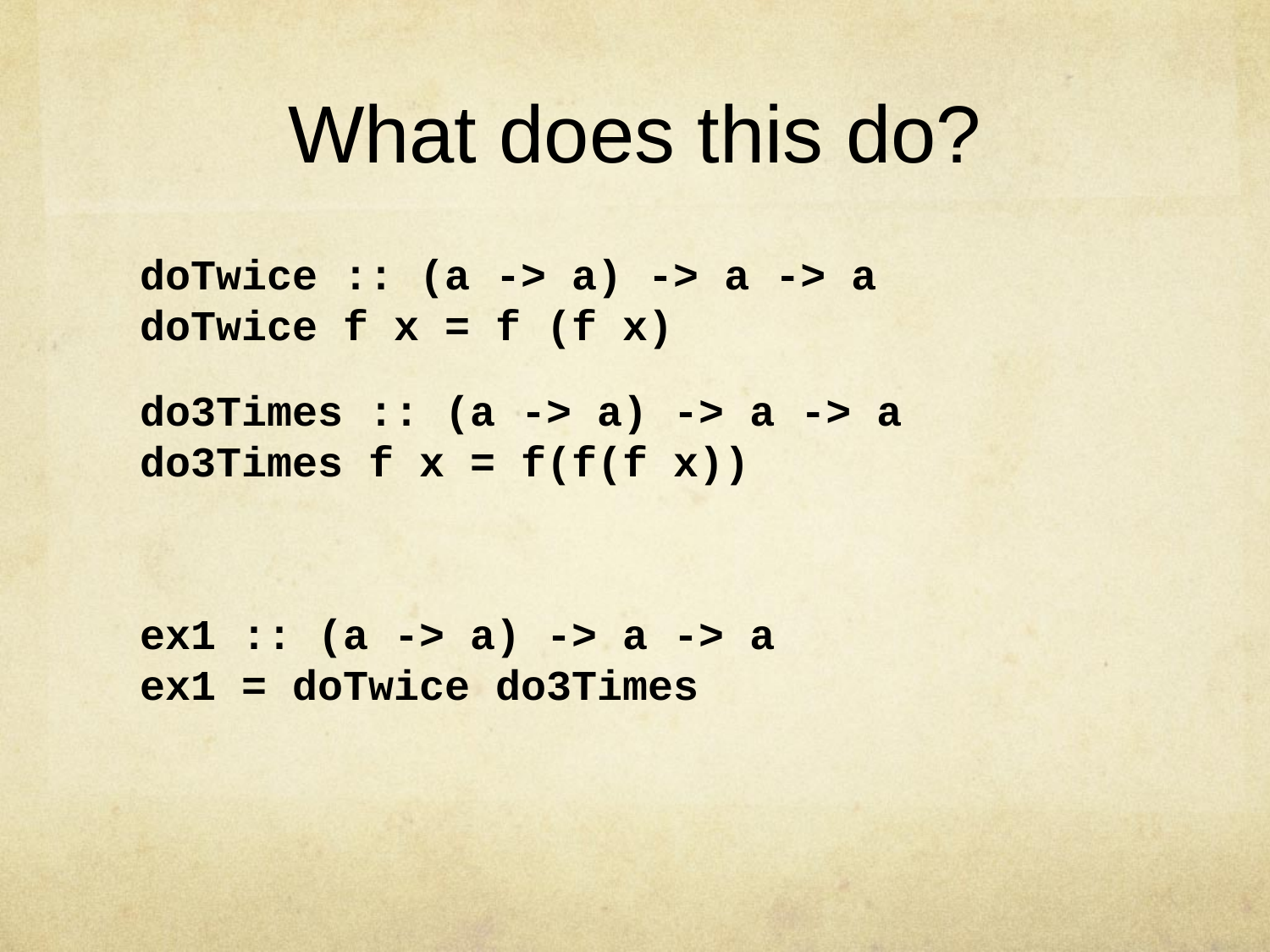

# What does this do?
doTwice :: (a -> a) -> a -> a
doTwice f x = f (f x)
do3Times :: (a -> a) -> a -> a
do3Times f x = f(f(f x))

ex1 :: (a -> a) -> a -> a
ex1 = doTwice do3Times